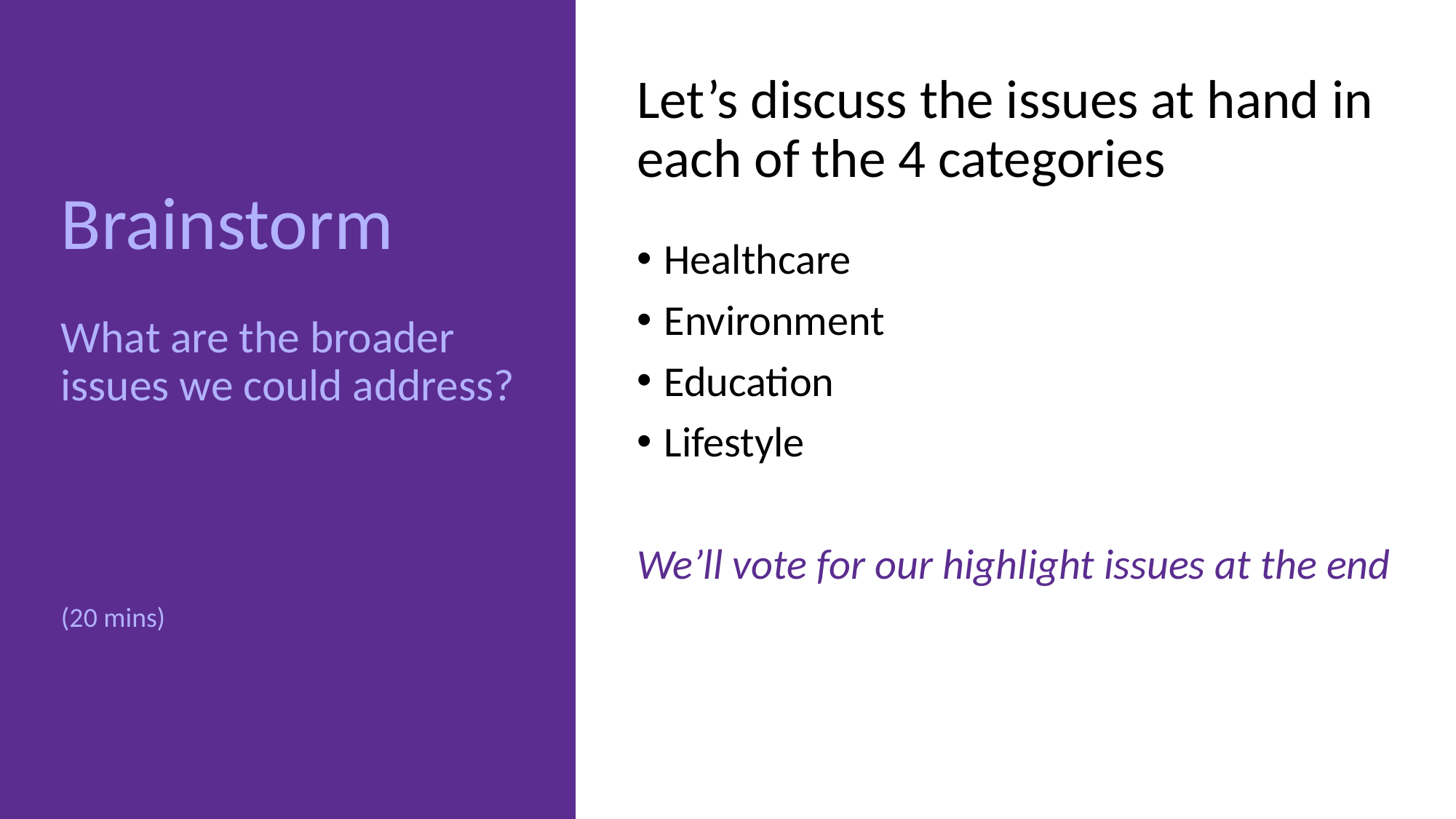

Let’s discuss the issues at hand in each of the 4 categories

Healthcare
Environment
Education
Lifestyle

We’ll vote for our highlight issues at the end
# Brainstorm What are the broader issues we could address? (20 mins)